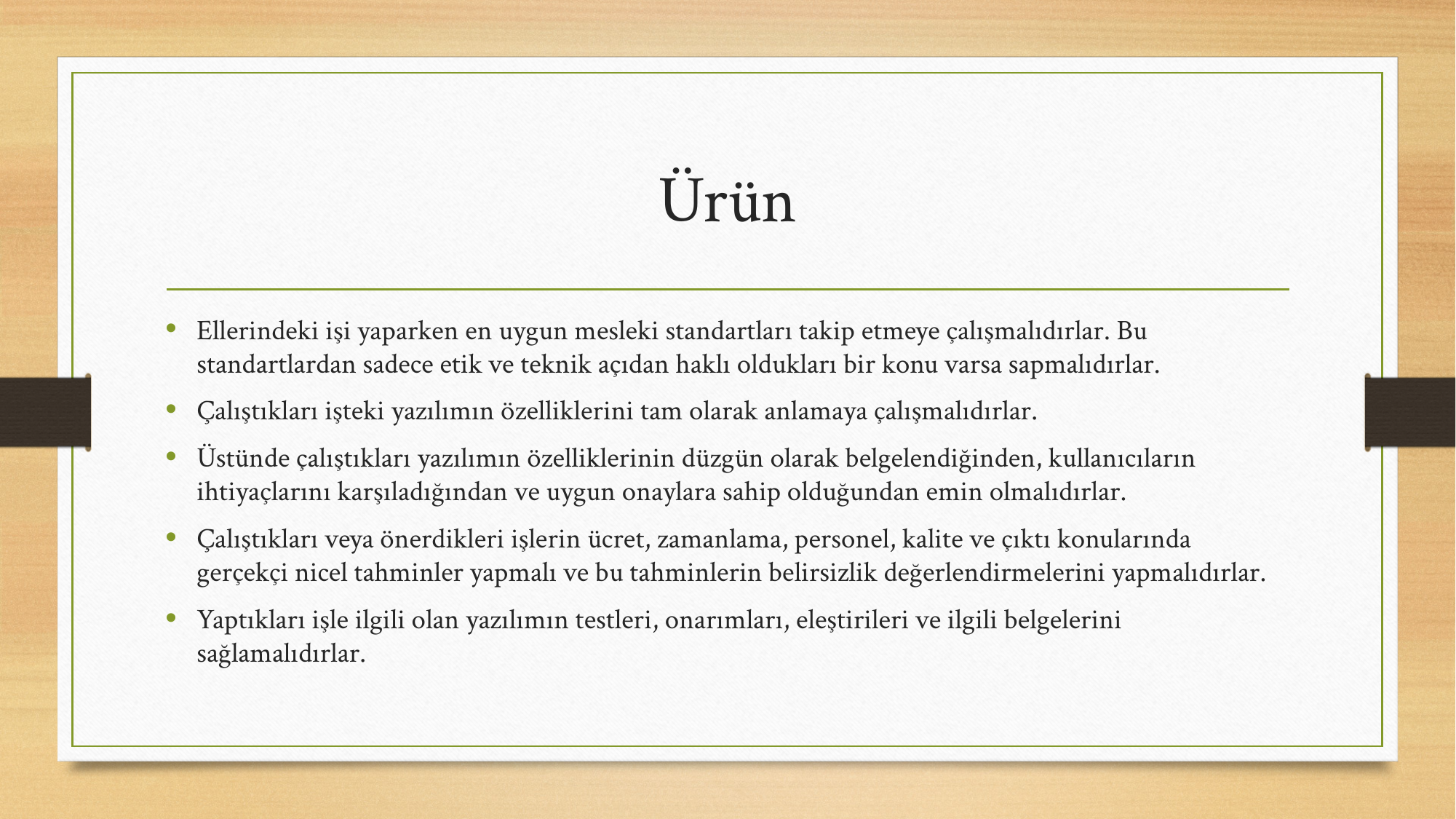

# Ürün
Ellerindeki işi yaparken en uygun mesleki standartları takip etmeye çalışmalıdırlar. Bu standartlardan sadece etik ve teknik açıdan haklı oldukları bir konu varsa sapmalıdırlar.
Çalıştıkları işteki yazılımın özelliklerini tam olarak anlamaya çalışmalıdırlar.
Üstünde çalıştıkları yazılımın özelliklerinin düzgün olarak belgelendiğinden, kullanıcıların ihtiyaçlarını karşıladığından ve uygun onaylara sahip olduğundan emin olmalıdırlar.
Çalıştıkları veya önerdikleri işlerin ücret, zamanlama, personel, kalite ve çıktı konularında gerçekçi nicel tahminler yapmalı ve bu tahminlerin belirsizlik değerlendirmelerini yapmalıdırlar.
Yaptıkları işle ilgili olan yazılımın testleri, onarımları, eleştirileri ve ilgili belgelerini sağlamalıdırlar.